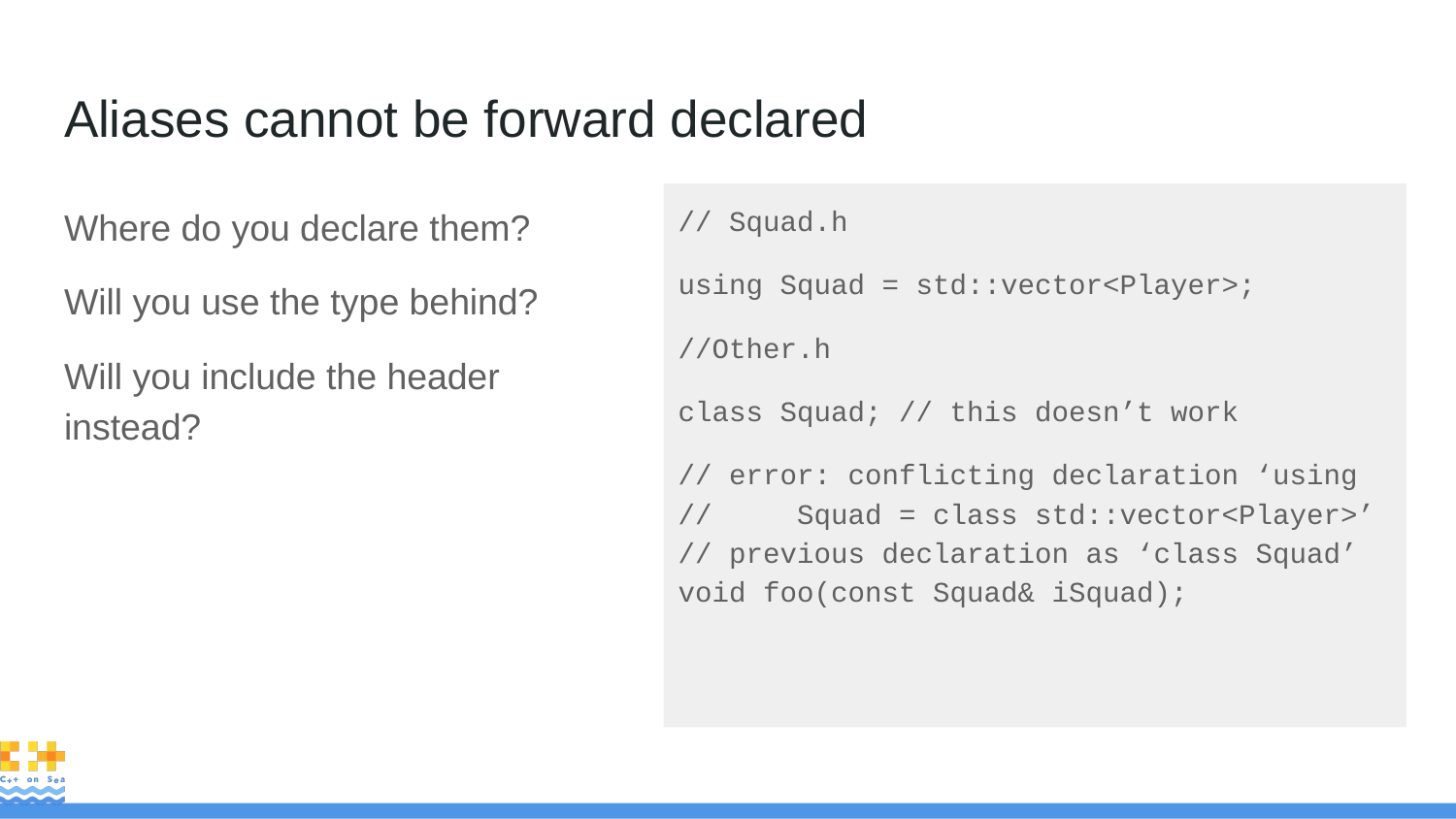

# Aliases cannot be forward declared
Where do you declare them?
Will you use the type behind?
Will you include the header instead?

// Squad.h
using Squad = std::vector<Player>;
//Other.h
class Squad; // this doesn’t work
// error: conflicting declaration ‘using
//     Squad = class std::vector<Player>’
// previous declaration as ‘class Squad’
void foo(const Squad& iSquad);